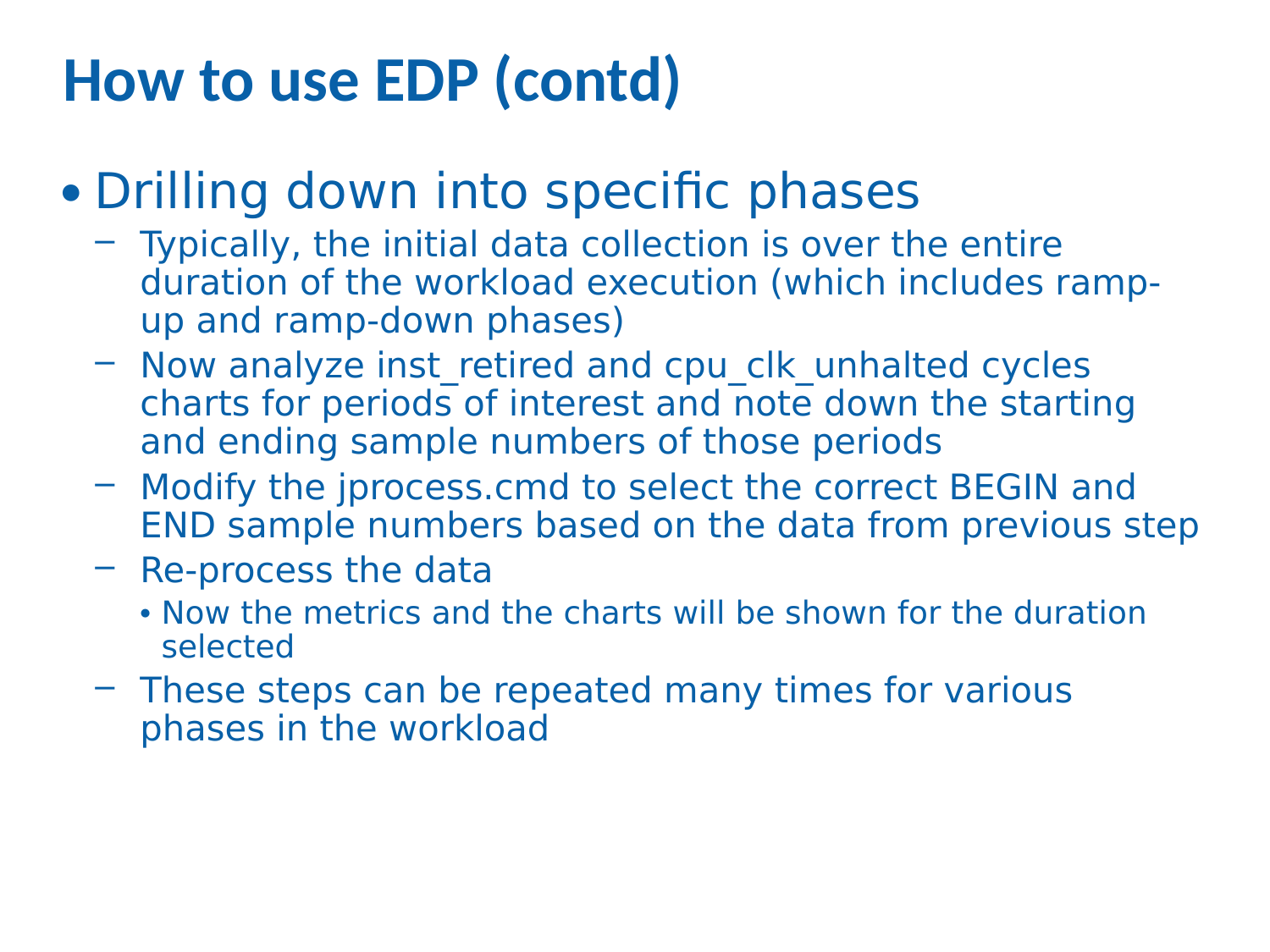

# How to use EDP (contd)
Drilling down into specific phases
Typically, the initial data collection is over the entire duration of the workload execution (which includes ramp-up and ramp-down phases)
Now analyze inst_retired and cpu_clk_unhalted cycles charts for periods of interest and note down the starting and ending sample numbers of those periods
Modify the jprocess.cmd to select the correct BEGIN and END sample numbers based on the data from previous step
Re-process the data
Now the metrics and the charts will be shown for the duration selected
These steps can be repeated many times for various phases in the workload